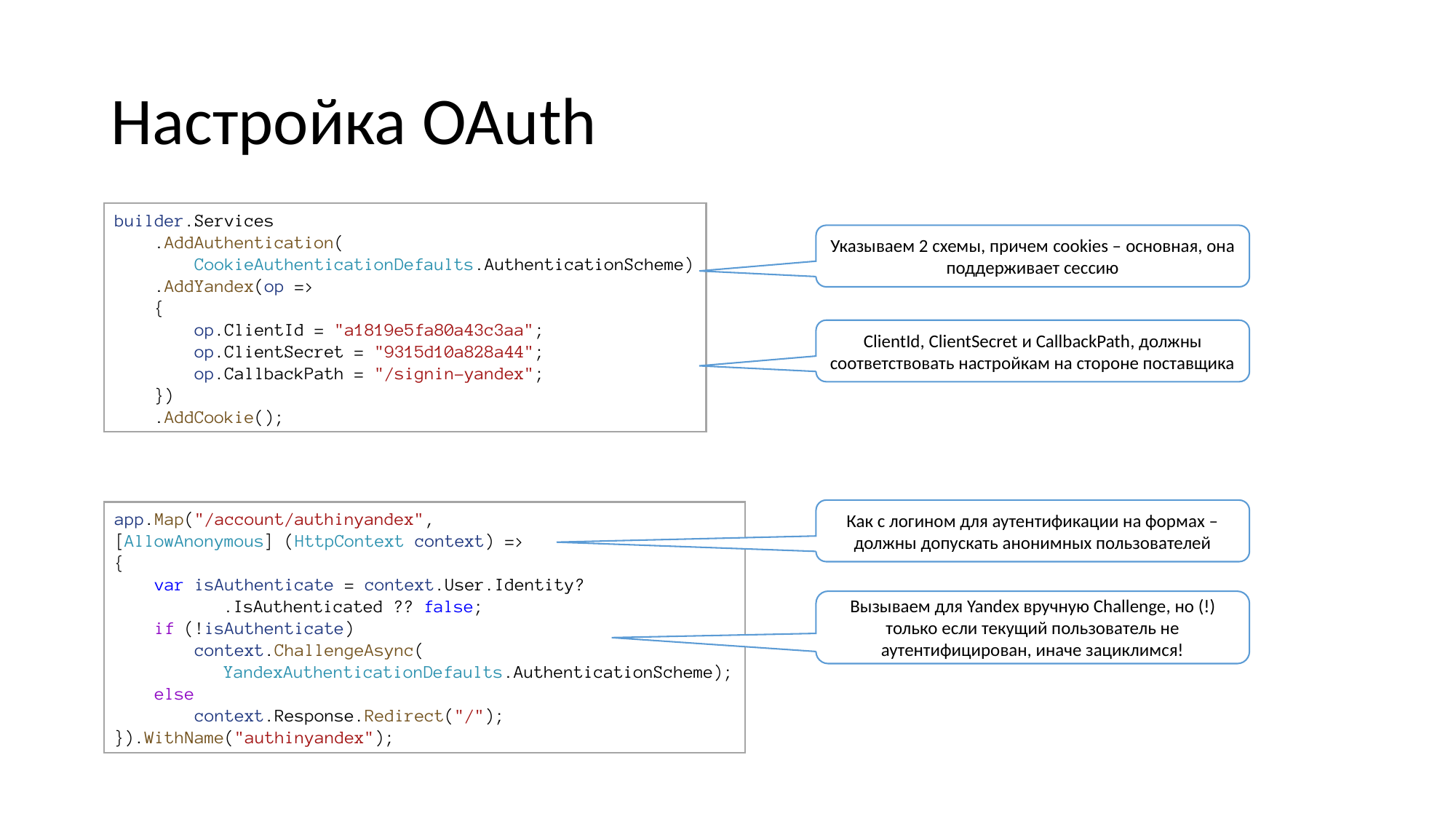

# Настройка OAuth
builder.Services
    .AddAuthentication(
        CookieAuthenticationDefaults.AuthenticationScheme)
    .AddYandex(op =>
    {
        op.ClientId = "a1819e5fa80a43c3aa";
        op.ClientSecret = "9315d10a828a44";
        op.CallbackPath = "/signin-yandex";
    })
    .AddCookie();
Указываем 2 схемы, причем cookies – основная, она поддерживает сессию
ClientId, ClientSecret и CallbackPath, должны соответствовать настройкам на стороне поставщика
Как с логином для аутентификации на формах – должны допускать анонимных пользователей
app.Map("/account/authinyandex",
[AllowAnonymous] (HttpContext context) =>
{
    var isAuthenticate = context.User.Identity?
	.IsAuthenticated ?? false;
    if (!isAuthenticate)
        context.ChallengeAsync(
	YandexAuthenticationDefaults.AuthenticationScheme);
    else
        context.Response.Redirect("/");
}).WithName("authinyandex");
Вызываем для Yandex вручную Challenge, но (!) только если текущий пользователь не аутентифицирован, иначе зациклимся!